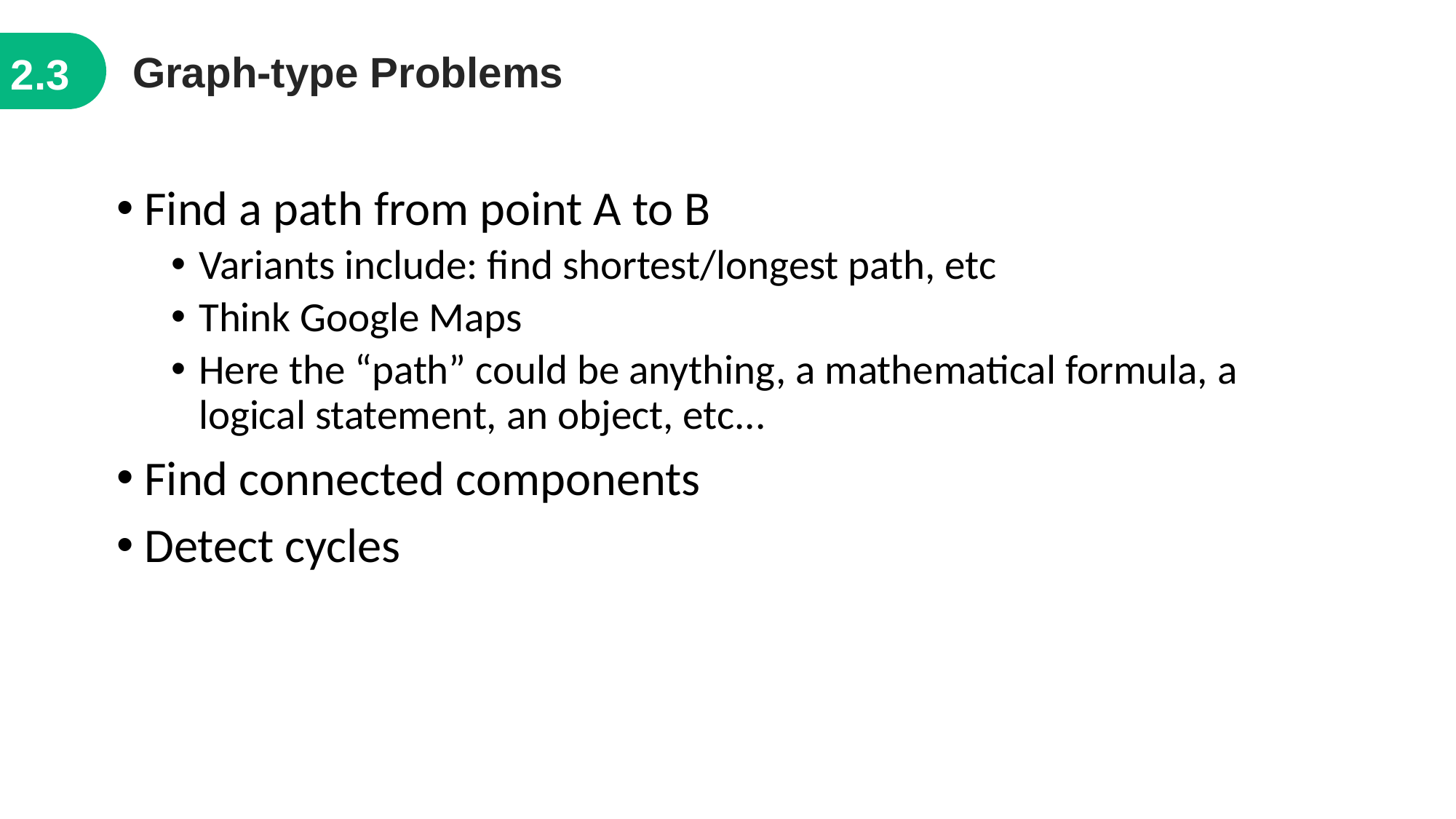

Graph-type Problems
2.3
Find a path from point A to B
Variants include: find shortest/longest path, etc
Think Google Maps
Here the “path” could be anything, a mathematical formula, a logical statement, an object, etc...
Find connected components
Detect cycles